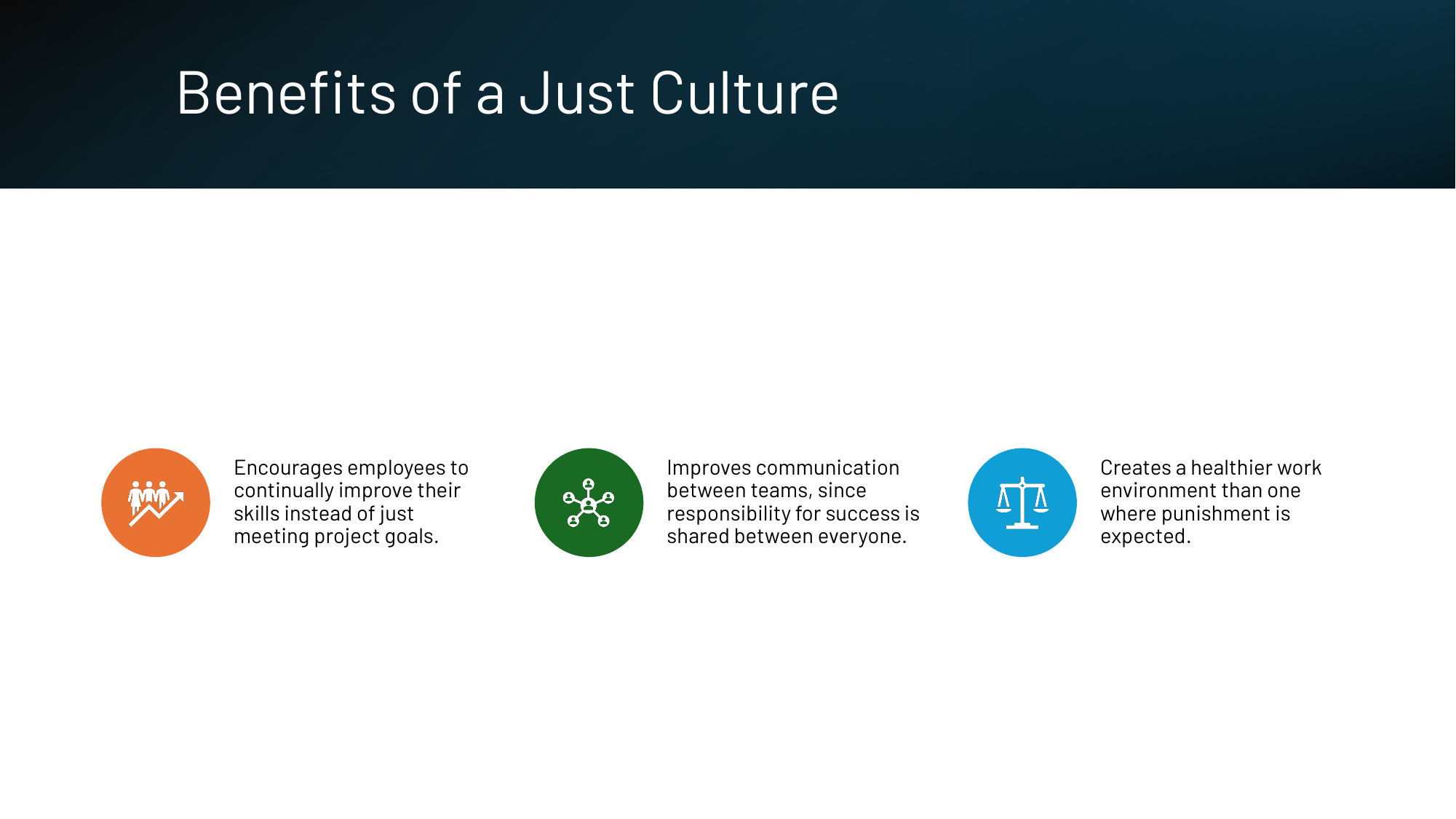

# Benefits of a Just Culture
Encourages employees to continually improve their skills instead of just meeting project goals.
Improves communication between teams, since responsibility for success is shared between everyone.
Creates a healthier work environment than one where punishment is expected.